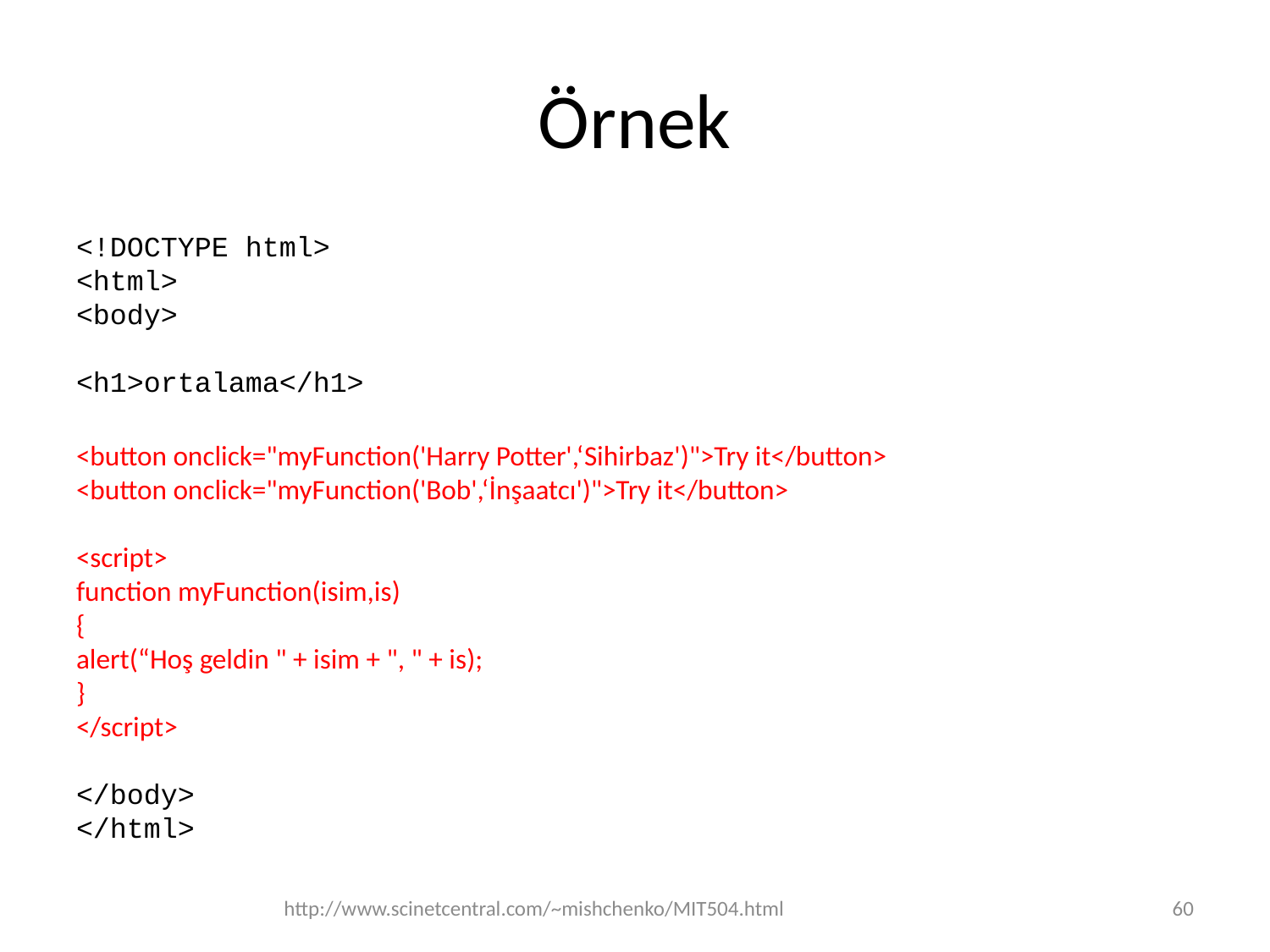

# Örnek
<!DOCTYPE html>
<html>
<body>
<h1>ortalama</h1>
<button onclick="myFunction('Harry Potter',‘Sihirbaz')">Try it</button>
<button onclick="myFunction('Bob',‘İnşaatcı')">Try it</button>
<script>
function myFunction(isim,is)
{
alert(“Hoş geldin " + isim + ", " + is);
}
</script>
</body>
</html>
http://www.scinetcentral.com/~mishchenko/MIT504.html
60